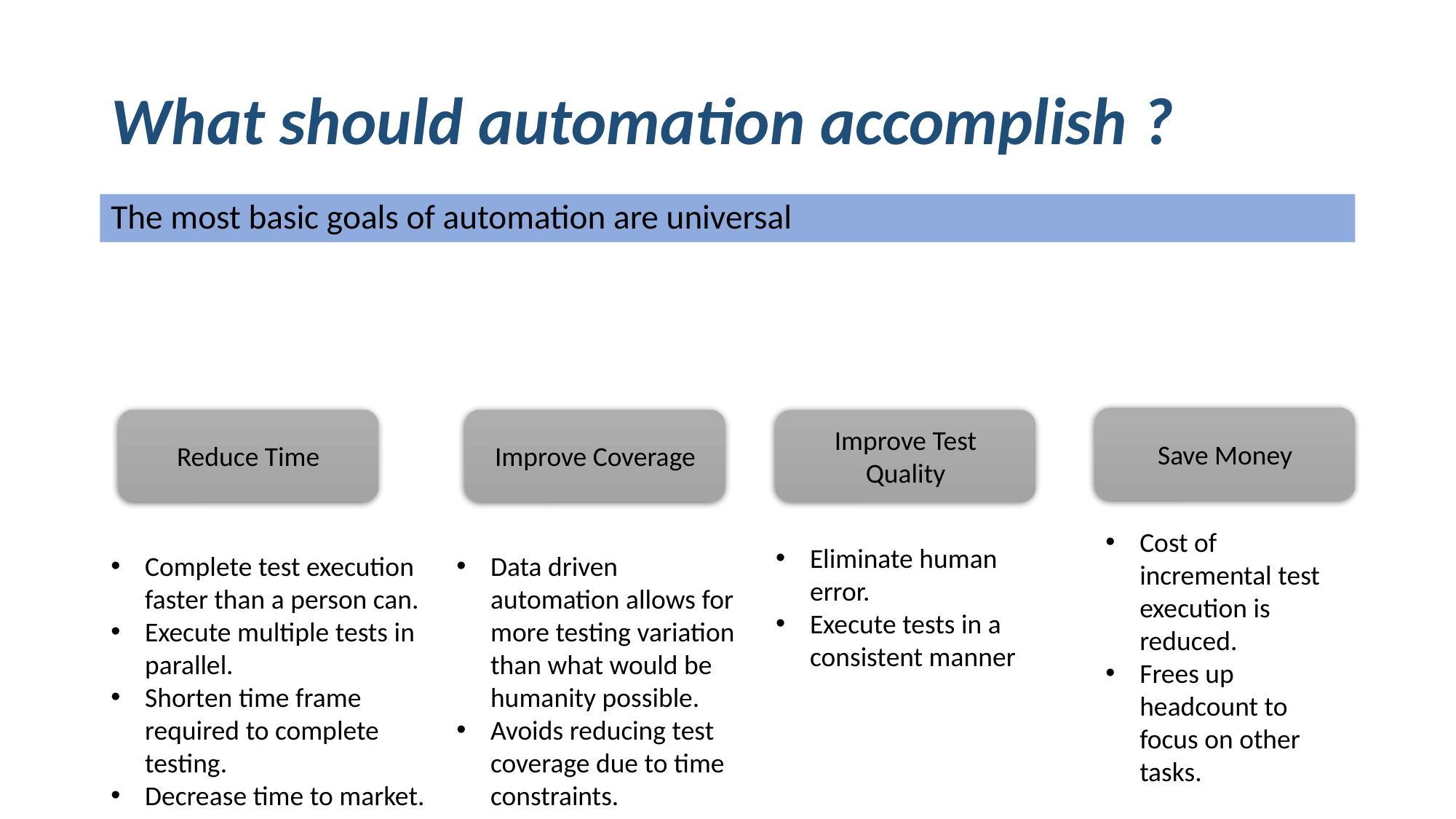

# What should automation accomplish ?
The most basic goals of automation are universal
Save Money
Reduce Time
Improve Coverage
Improve Test
Quality
Cost of incremental test execution is reduced.
Frees up headcount to focus on other tasks.
Eliminate human error.
Execute tests in a consistent manner
Complete test execution faster than a person can.
Execute multiple tests in parallel.
Shorten time frame required to complete testing.
Decrease time to market.
Data driven automation allows for more testing variation than what would be humanity possible.
Avoids reducing test coverage due to time constraints.